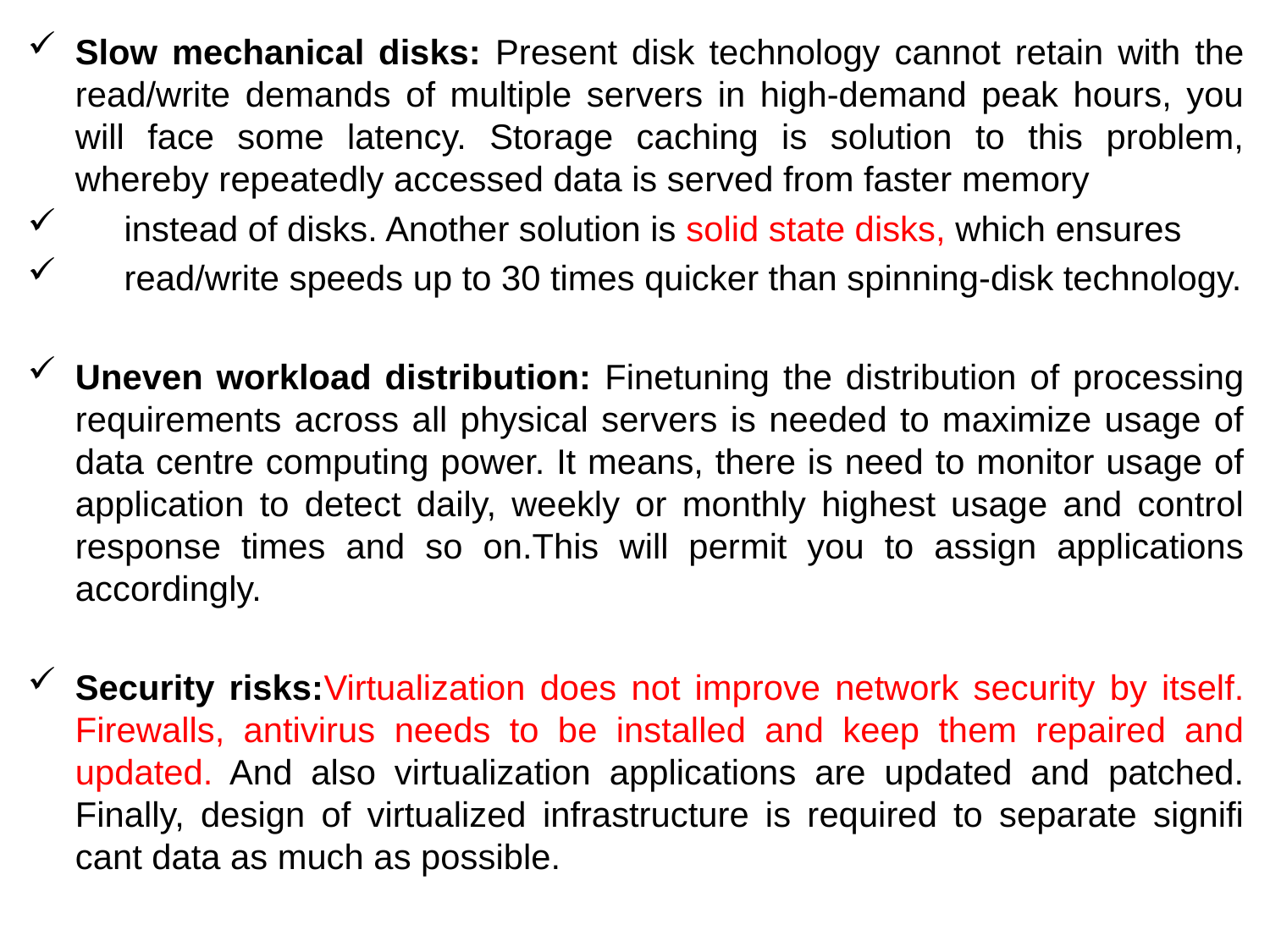

Slow mechanical disks: Present disk technology cannot retain with the read/write demands of multiple servers in high-demand peak hours, you will face some latency. Storage caching is solution to this problem, whereby repeatedly accessed data is served from faster memory
     instead of disks. Another solution is solid state disks, which ensures
     read/write speeds up to 30 times quicker than spinning-disk technology.

Uneven workload distribution: Finetuning the distribution of processing requirements across all physical servers is needed to maximize usage of data centre computing power. It means, there is need to monitor usage of application to detect daily, weekly or monthly highest usage and control response times and so on.This will permit you to assign applications accordingly.

Security risks:Virtualization does not improve network security by itself. Firewalls, antivirus needs to be installed and keep them repaired and updated. And also virtualization applications are updated and patched. Finally, design of virtualized infrastructure is required to separate signifi cant data as much as possible.